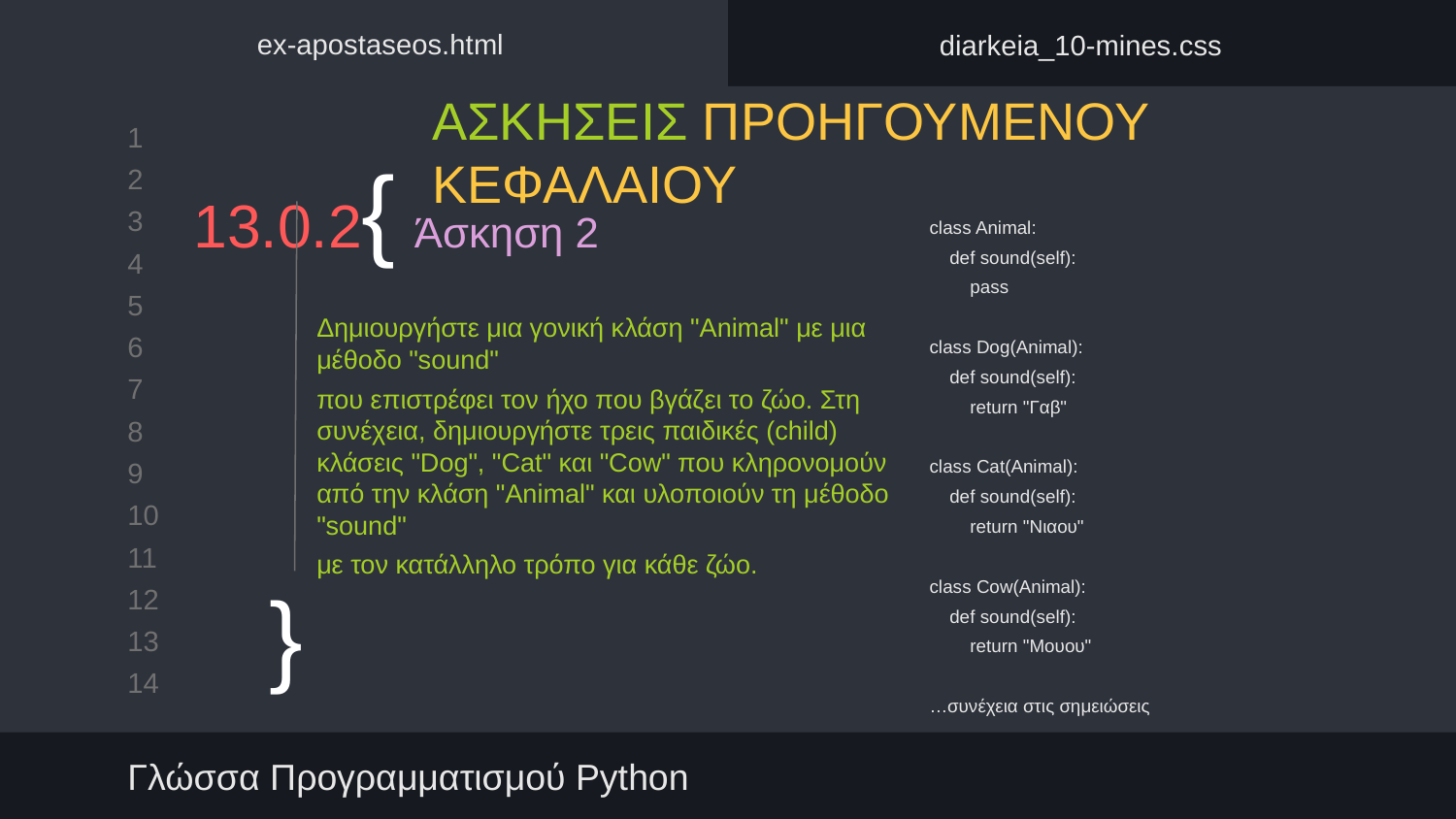

ex-apostaseos.html
diarkeia_10-mines.css
ΑΣΚΗΣΕΙΣ ΠΡΟΗΓΟΥΜΕΝΟΥ ΚΕΦΑΛΑΙΟΥ
# 13.0.2{
Άσκηση 2
class Animal:
    def sound(self):
        pass

class Dog(Animal):
    def sound(self):
        return "Γαβ"

class Cat(Animal):
    def sound(self):
        return "Νιαoυ"

class Cow(Animal):
    def sound(self):
        return "Μουου"

…συνέχεια στις σημειώσεις
Δημιουργήστε μια γονική κλάση "Animal" με μια μέθοδο "sound"
που επιστρέφει τον ήχο που βγάζει το ζώο. Στη συνέχεια, δημιουργήστε τρεις παιδικές (child) κλάσεις "Dog", "Cat" και "Cow" που κληρονομούν από την κλάση "Animal" και υλοποιούν τη μέθοδο "sound"
με τον κατάλληλο τρόπο για κάθε ζώο.

}
Γλώσσα Προγραμματισμού Python